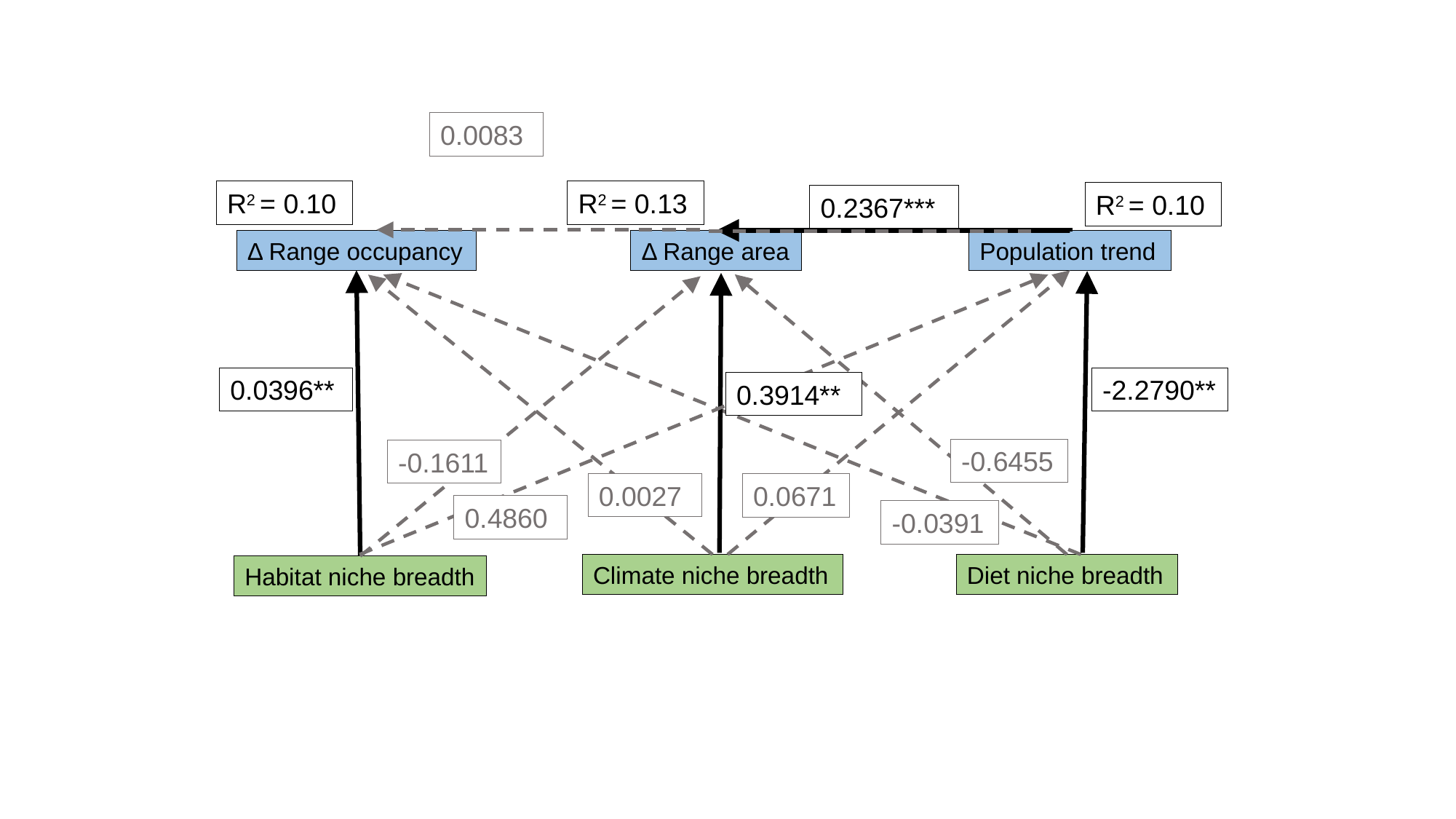

0.0083
R2 = 0.10
R2 = 0.13
R2 = 0.10
0.2367***
Δ Range occupancy
Δ Range area
Population trend
0.0396**
-2.2790**
0.3914**
-0.6455
-0.1611
0.0027
0.0671
0.4860
-0.0391
Climate niche breadth
Diet niche breadth
Habitat niche breadth